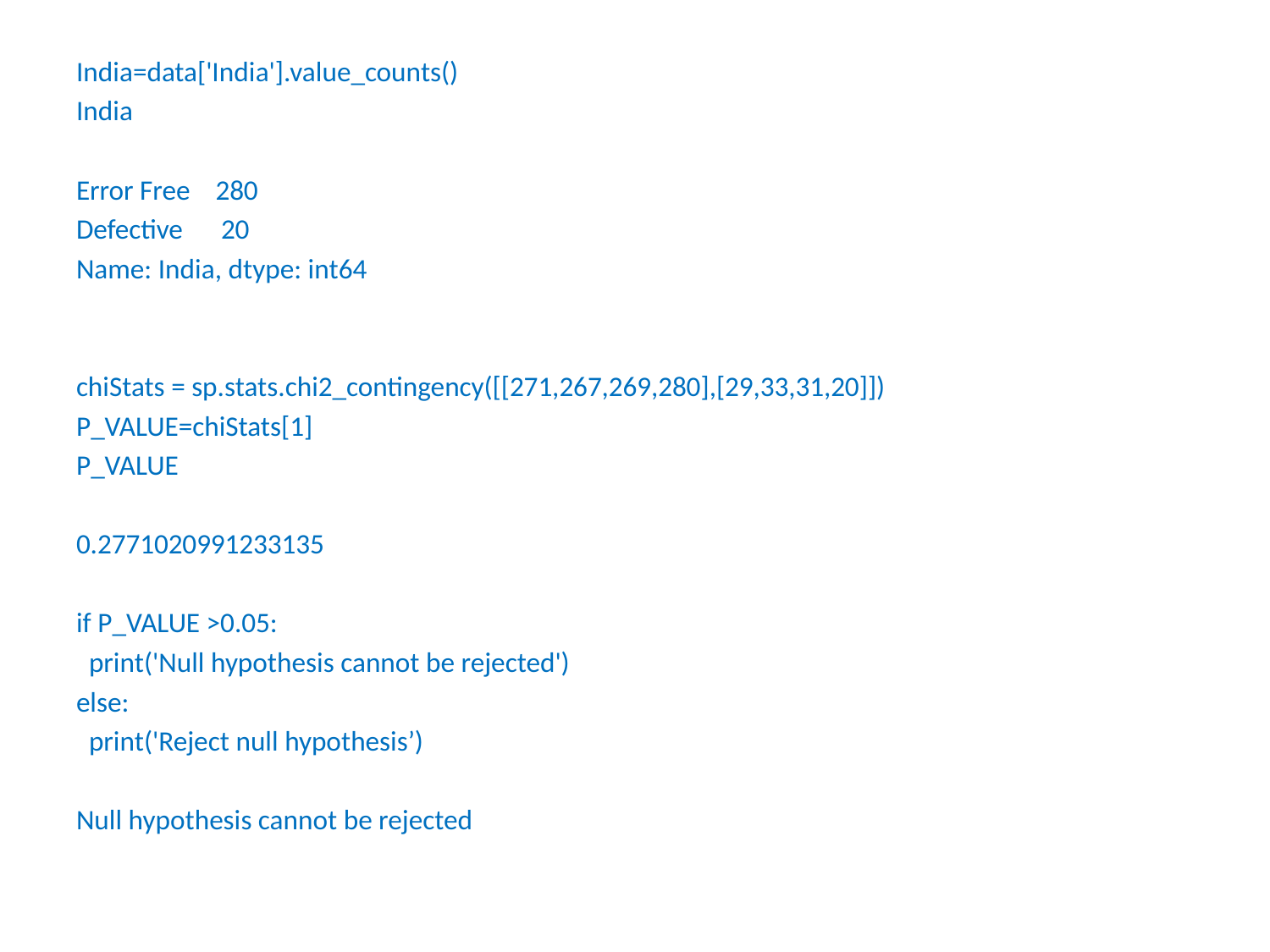

India=data['India'].value_counts()
India

Error Free    280
Defective      20
Name: India, dtype: int64

chiStats = sp.stats.chi2_contingency([[271,267,269,280],[29,33,31,20]])
P_VALUE=chiStats[1]
P_VALUE

0.2771020991233135

if P_VALUE >0.05:
  print('Null hypothesis cannot be rejected')
else:
  print('Reject null hypothesis’)

Null hypothesis cannot be rejected